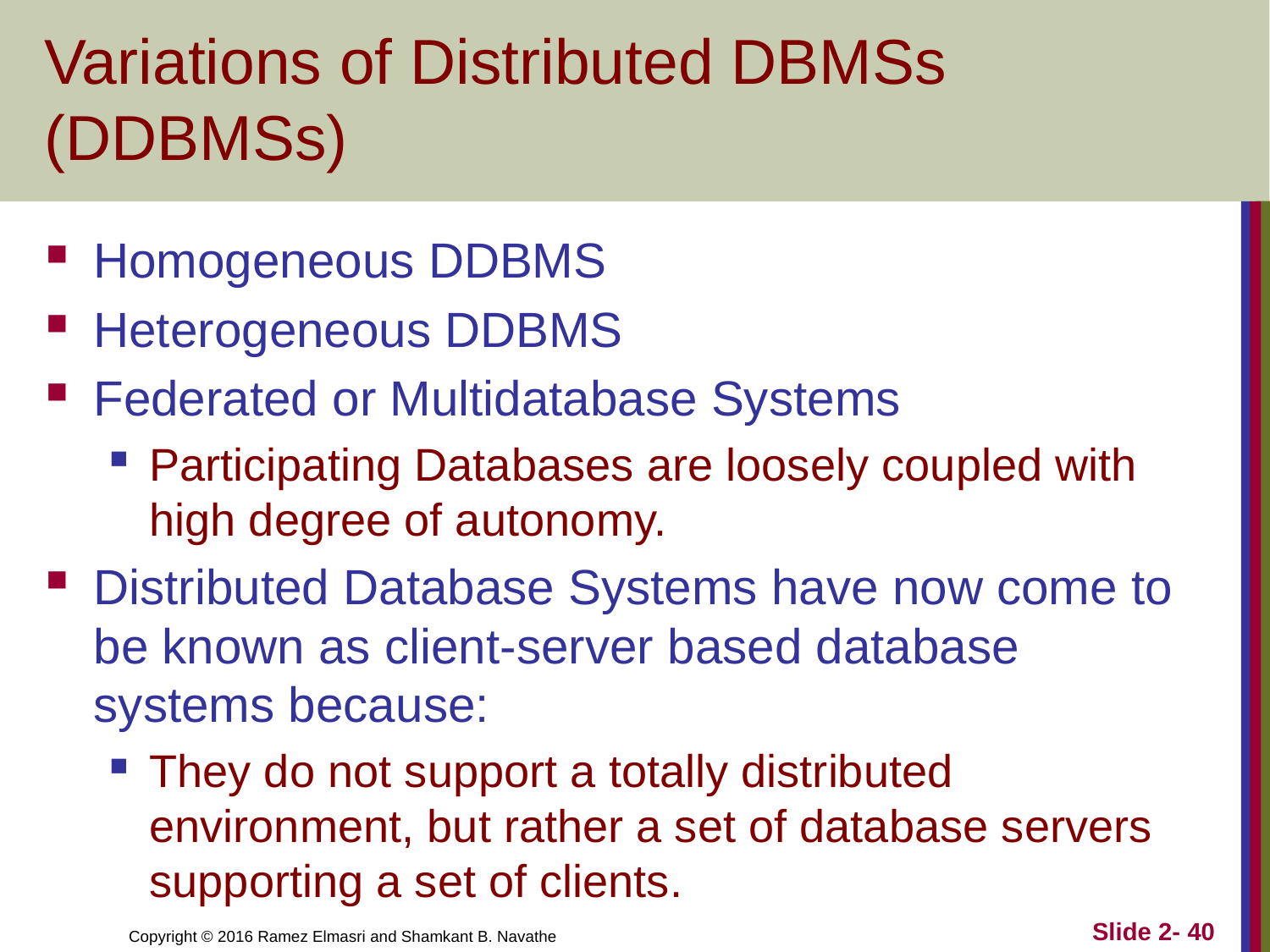

# Variations of Distributed DBMSs (DDBMSs)
Homogeneous DDBMS
Heterogeneous DDBMS
Federated or Multidatabase Systems
Participating Databases are loosely coupled with high degree of autonomy.
Distributed Database Systems have now come to be known as client-server based database systems because:
They do not support a totally distributed environment, but rather a set of database servers supporting a set of clients.

Slide 2- 40